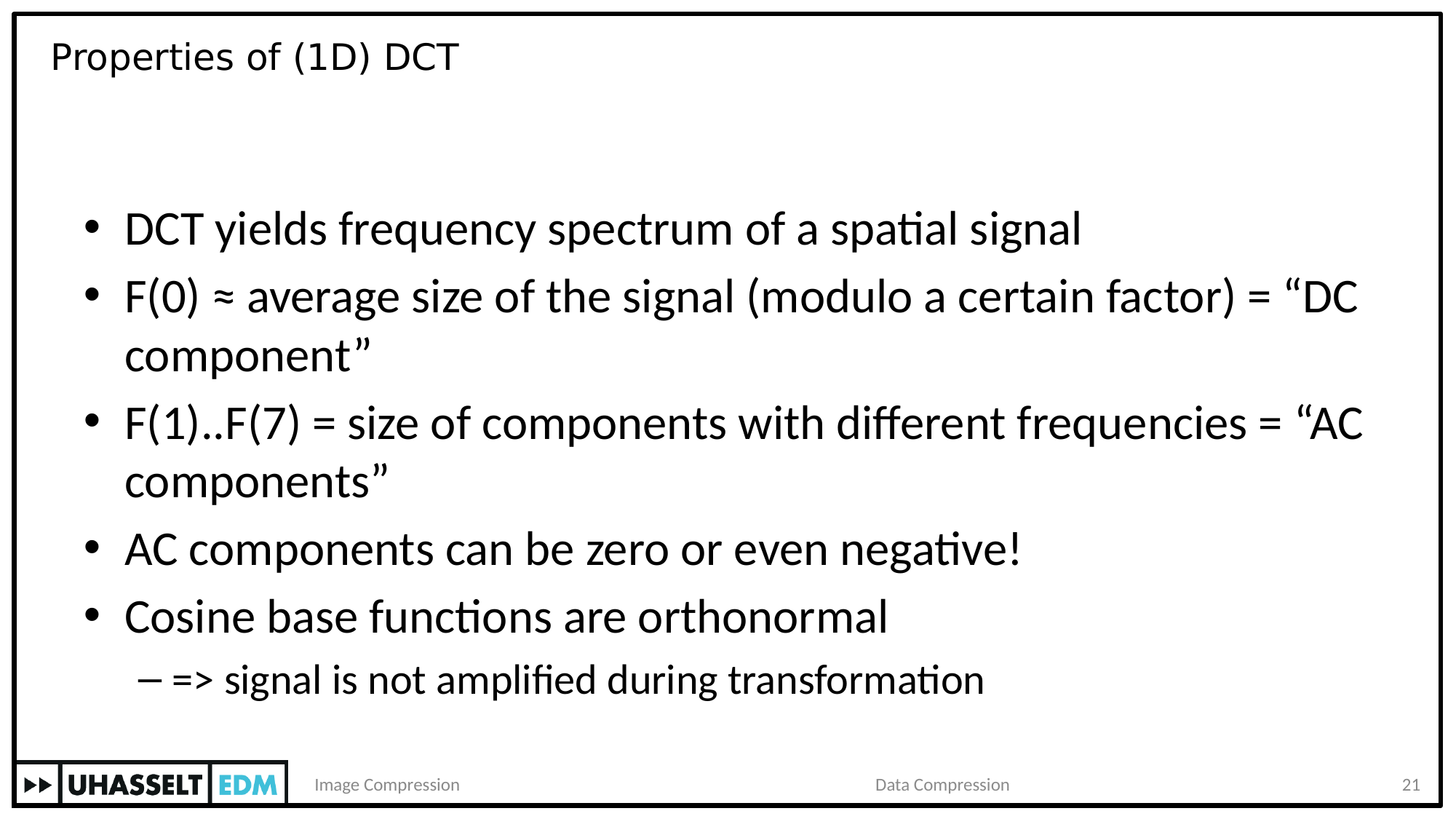

# Properties of (1D) DCT
DCT yields frequency spectrum of a spatial signal
F(0) ≈ average size of the signal (modulo a certain factor) = “DC component”
F(1)..F(7) = size of components with different frequencies = “AC components”
AC components can be zero or even negative!
Cosine base functions are orthonormal
=> signal is not amplified during transformation
Image Compression
Data Compression
21